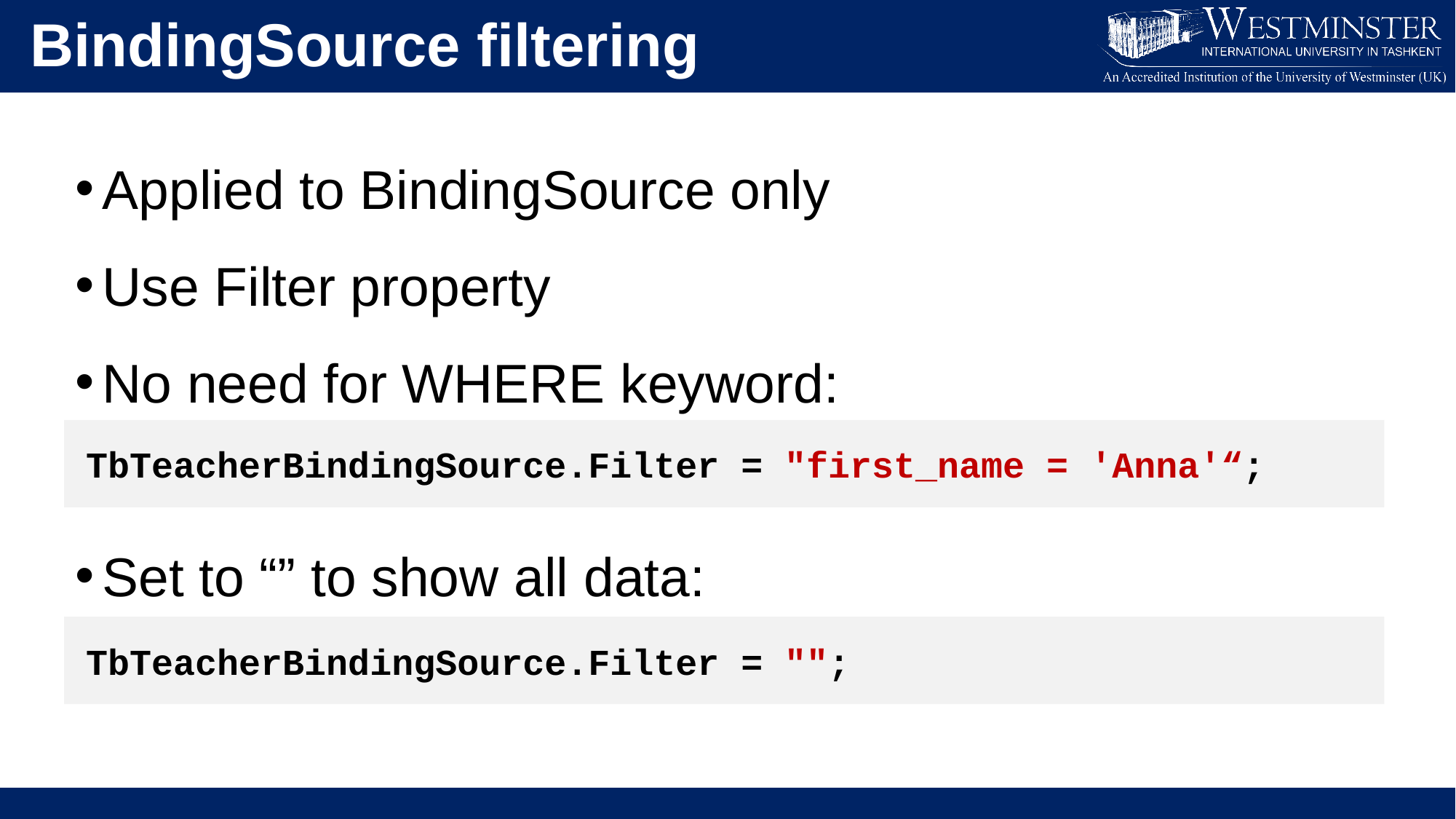

BindingSource filtering
Applied to BindingSource only
Use Filter property
No need for WHERE keyword:

Set to “” to show all data:
TbTeacherBindingSource.Filter = "first_name = 'Anna'“;
TbTeacherBindingSource.Filter = "";